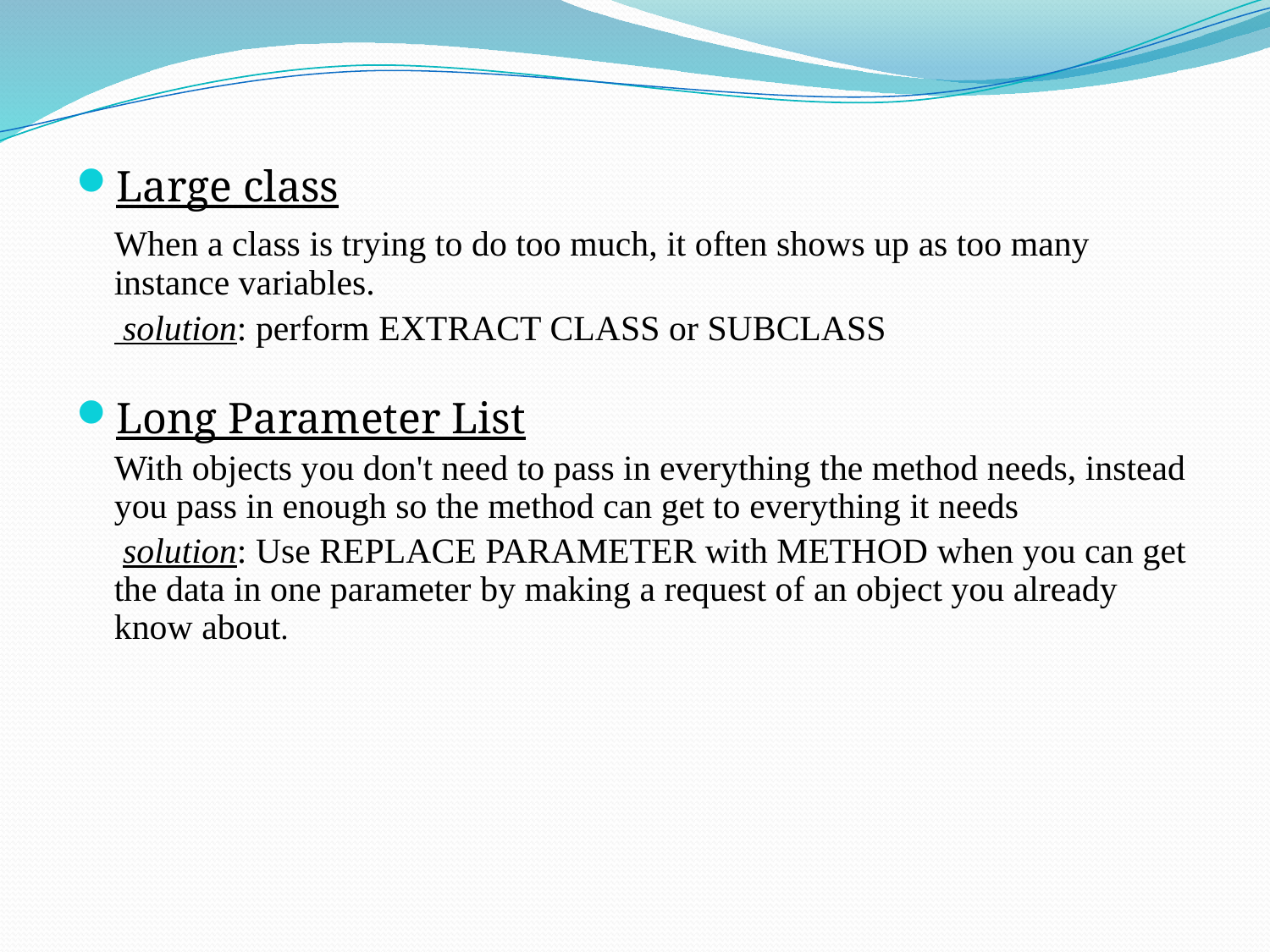

#
Large class
	When a class is trying to do too much, it often shows up as too many instance variables.
	 solution: perform EXTRACT CLASS or SUBCLASS

Long Parameter List
	With objects you don't need to pass in everything the method needs, instead you pass in enough so the method can get to everything it needs
	 solution: Use REPLACE PARAMETER with METHOD when you can get the data in one parameter by making a request of an object you already know about.